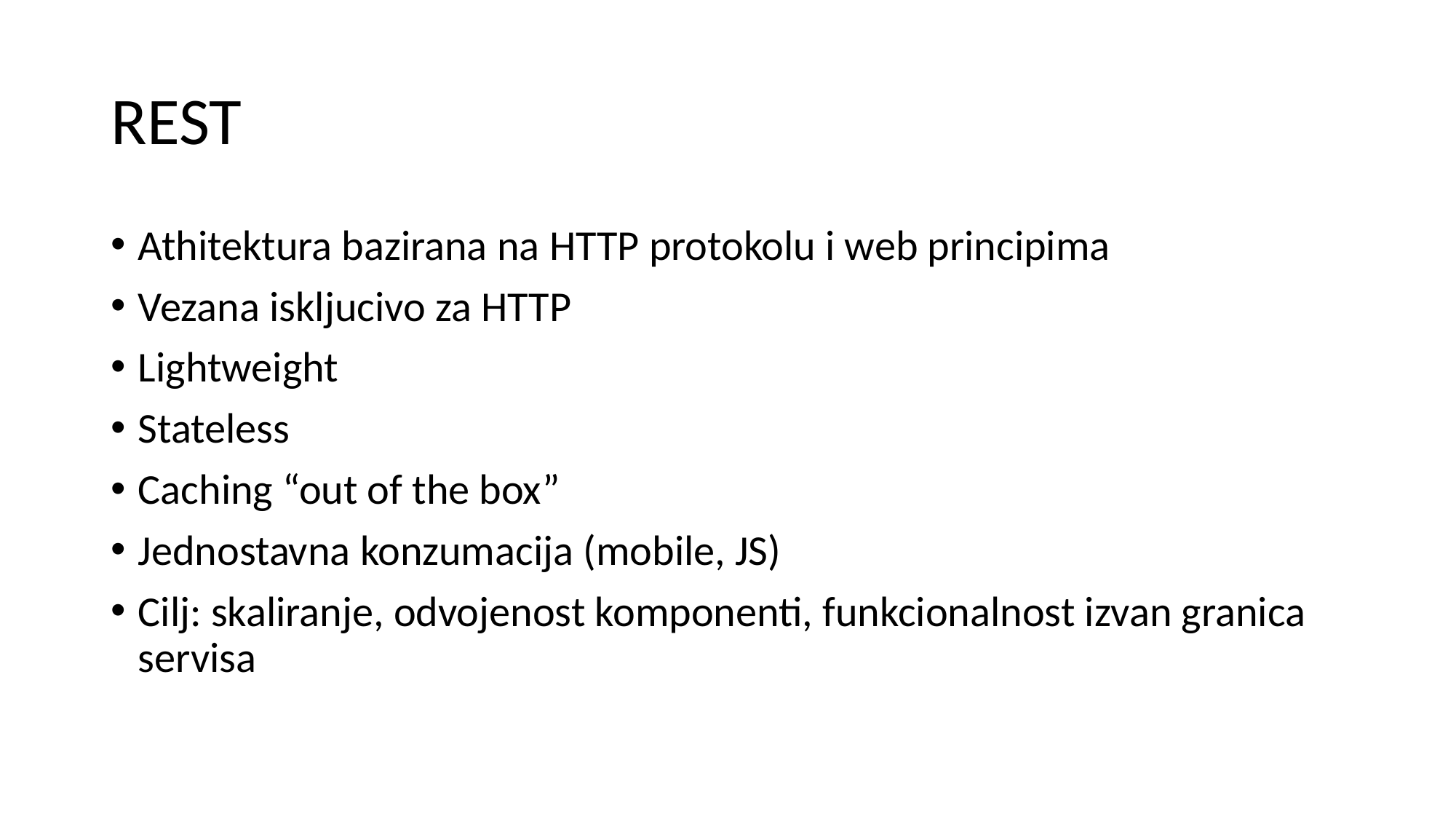

# REST
Athitektura bazirana na HTTP protokolu i web principima
Vezana iskljucivo za HTTP
Lightweight
Stateless
Caching “out of the box”
Jednostavna konzumacija (mobile, JS)
Cilj: skaliranje, odvojenost komponenti, funkcionalnost izvan granica servisa